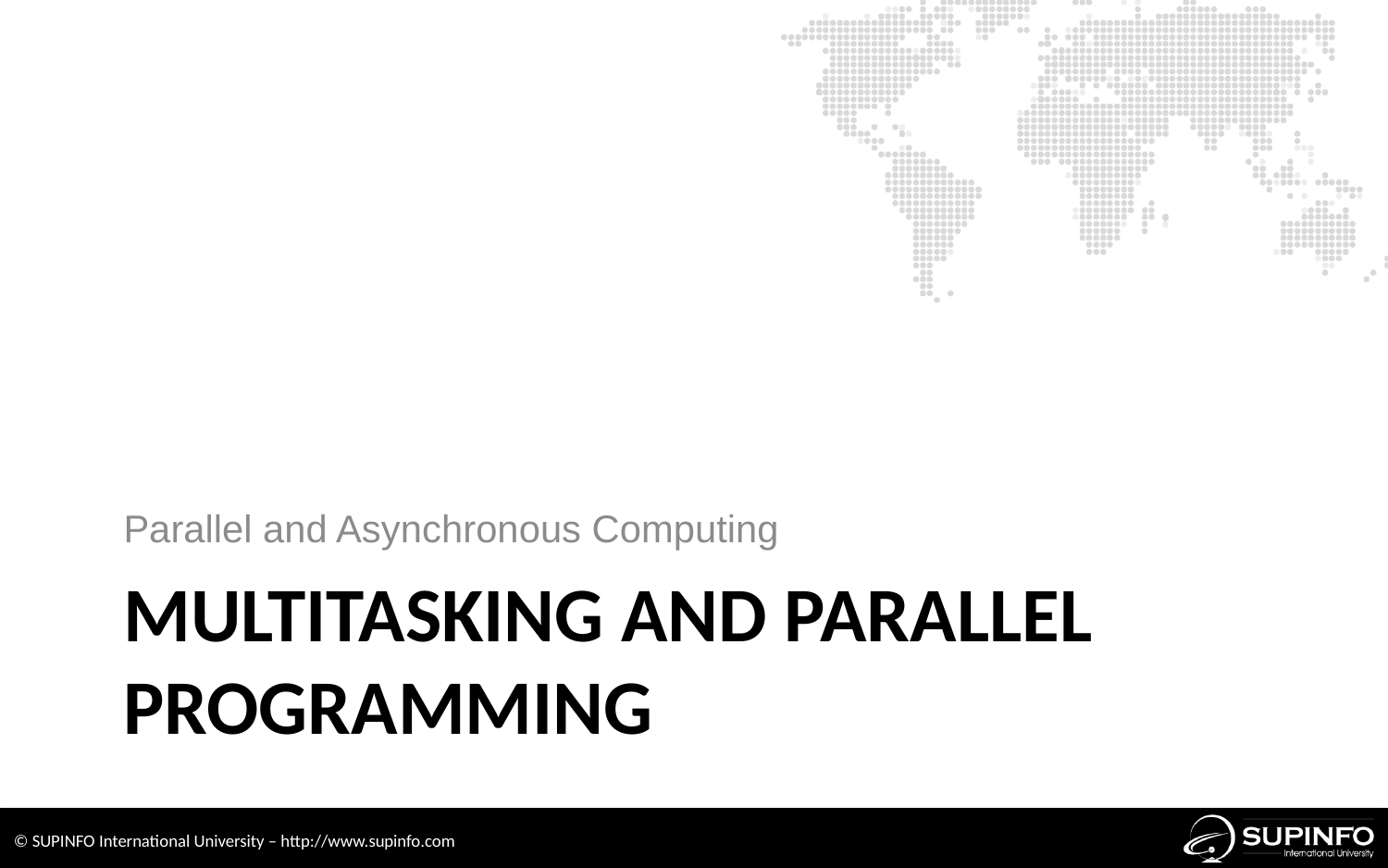

Parallel and Asynchronous Computing
# Multitasking and parallel programming